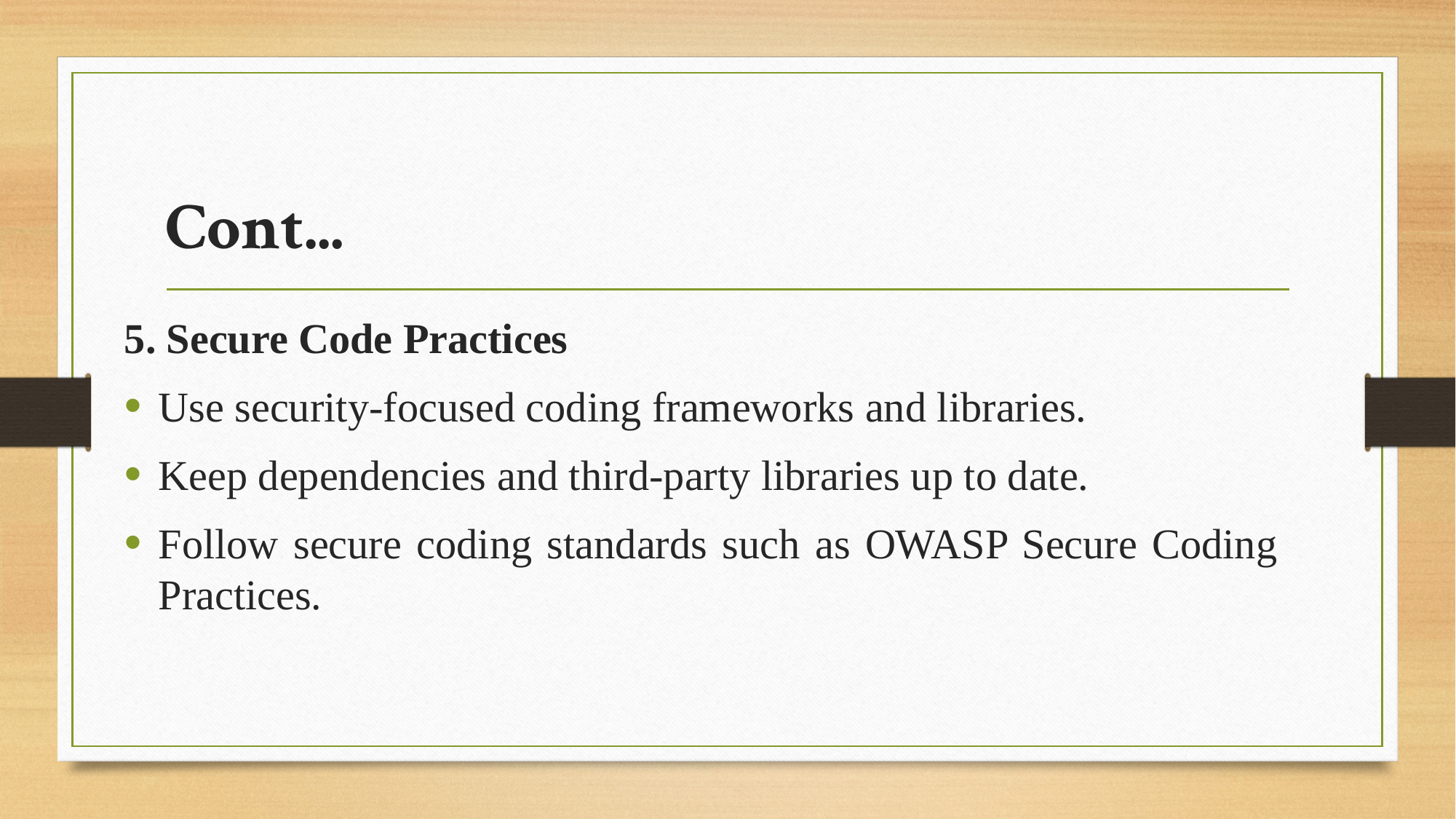

# Cont...
5. Secure Code Practices
Use security-focused coding frameworks and libraries.
Keep dependencies and third-party libraries up to date.
Follow secure coding standards such as OWASP Secure Coding Practices.